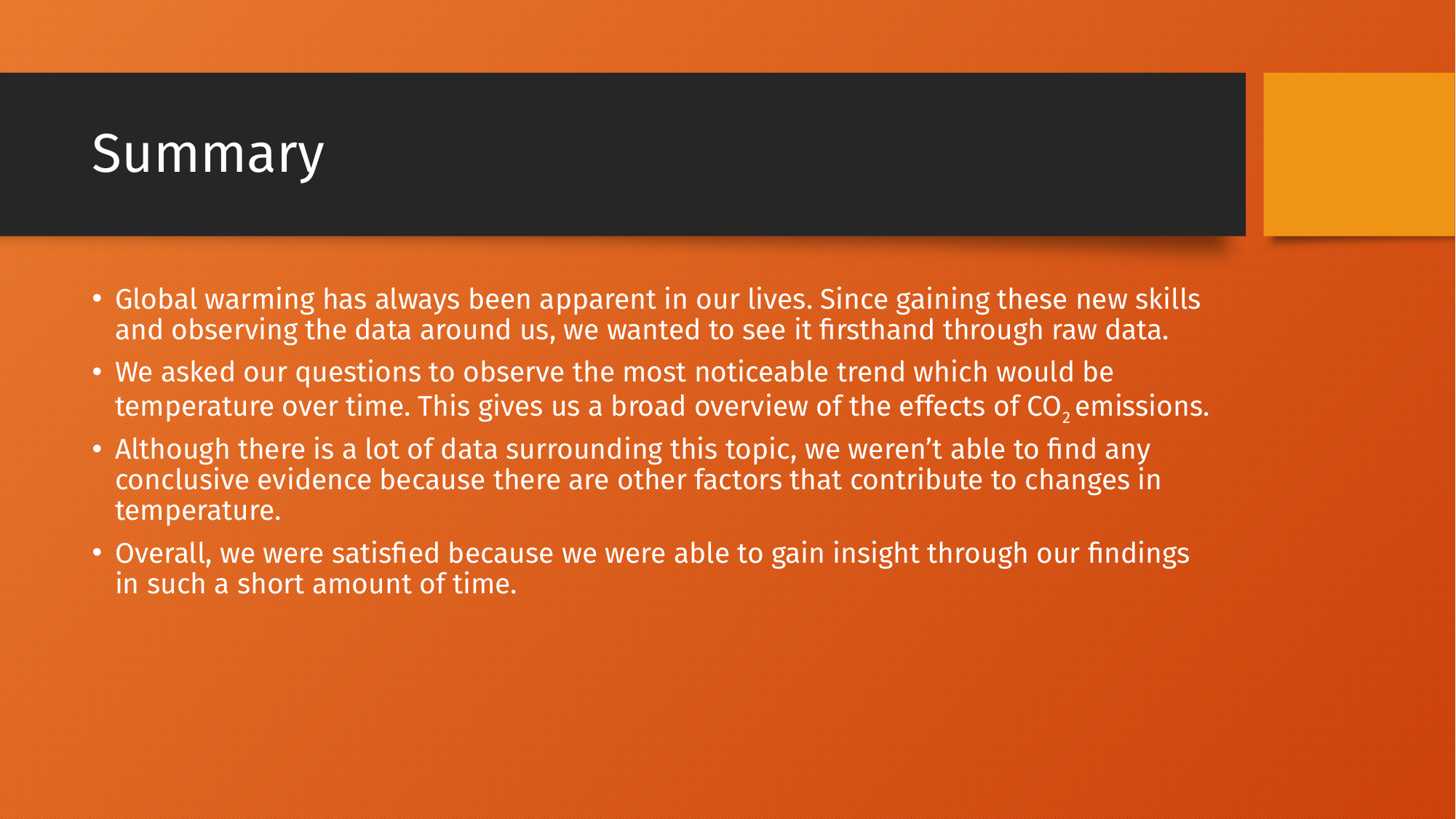

# Summary
Global warming has always been apparent in our lives. Since gaining these new skills and observing the data around us, we wanted to see it firsthand through raw data.
We asked our questions to observe the most noticeable trend which would be temperature over time. This gives us a broad overview of the effects of CO2 emissions.
Although there is a lot of data surrounding this topic, we weren’t able to find any conclusive evidence because there are other factors that contribute to changes in temperature.
Overall, we were satisfied because we were able to gain insight through our findings in such a short amount of time.